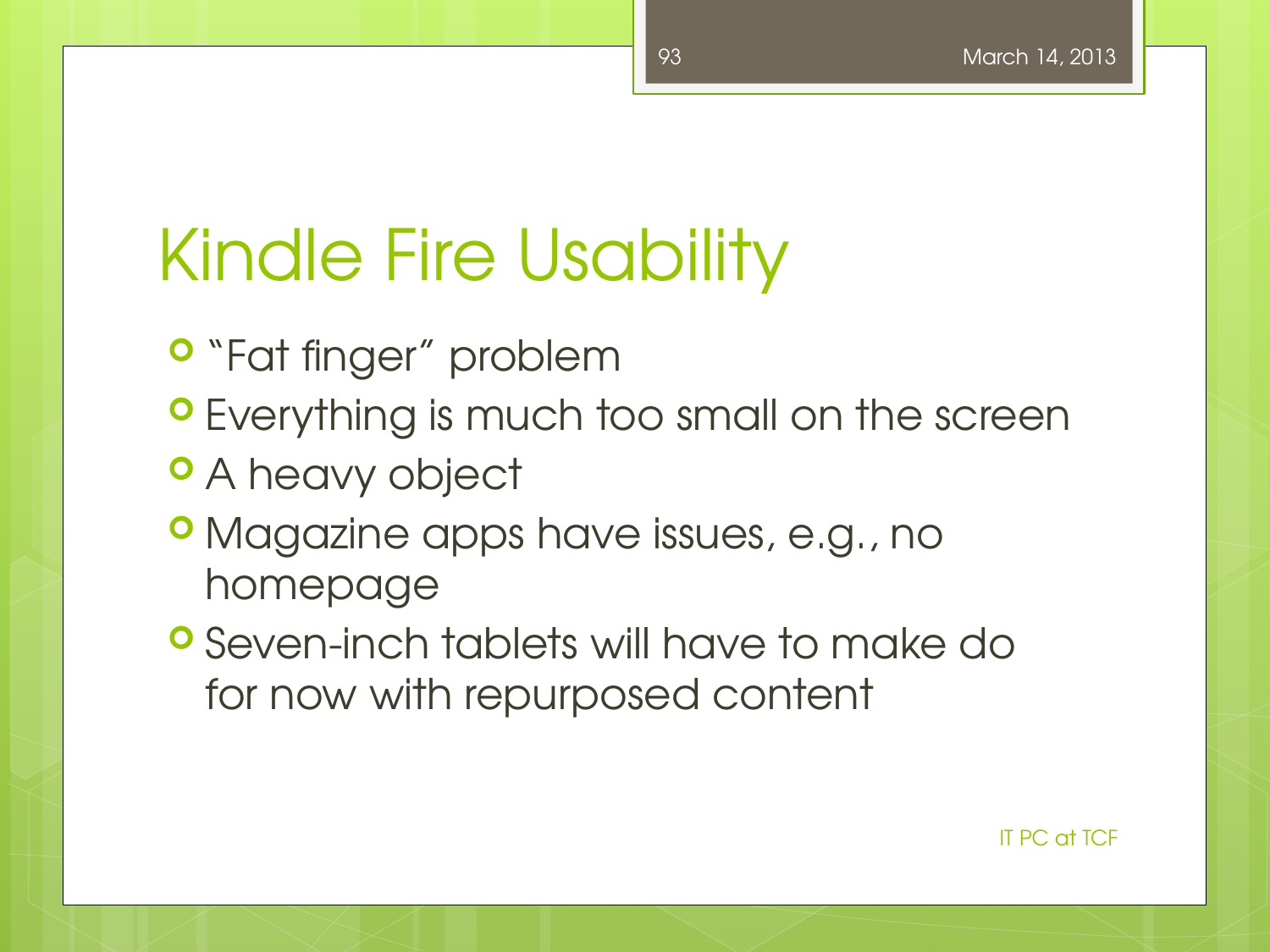

93
March 14, 2013
# Kindle Fire Usability
“Fat finger” problem
Everything is much too small on the screen
A heavy object
Magazine apps have issues, e.g., no homepage
Seven-inch tablets will have to make do for now with repurposed content
IT PC at TCF